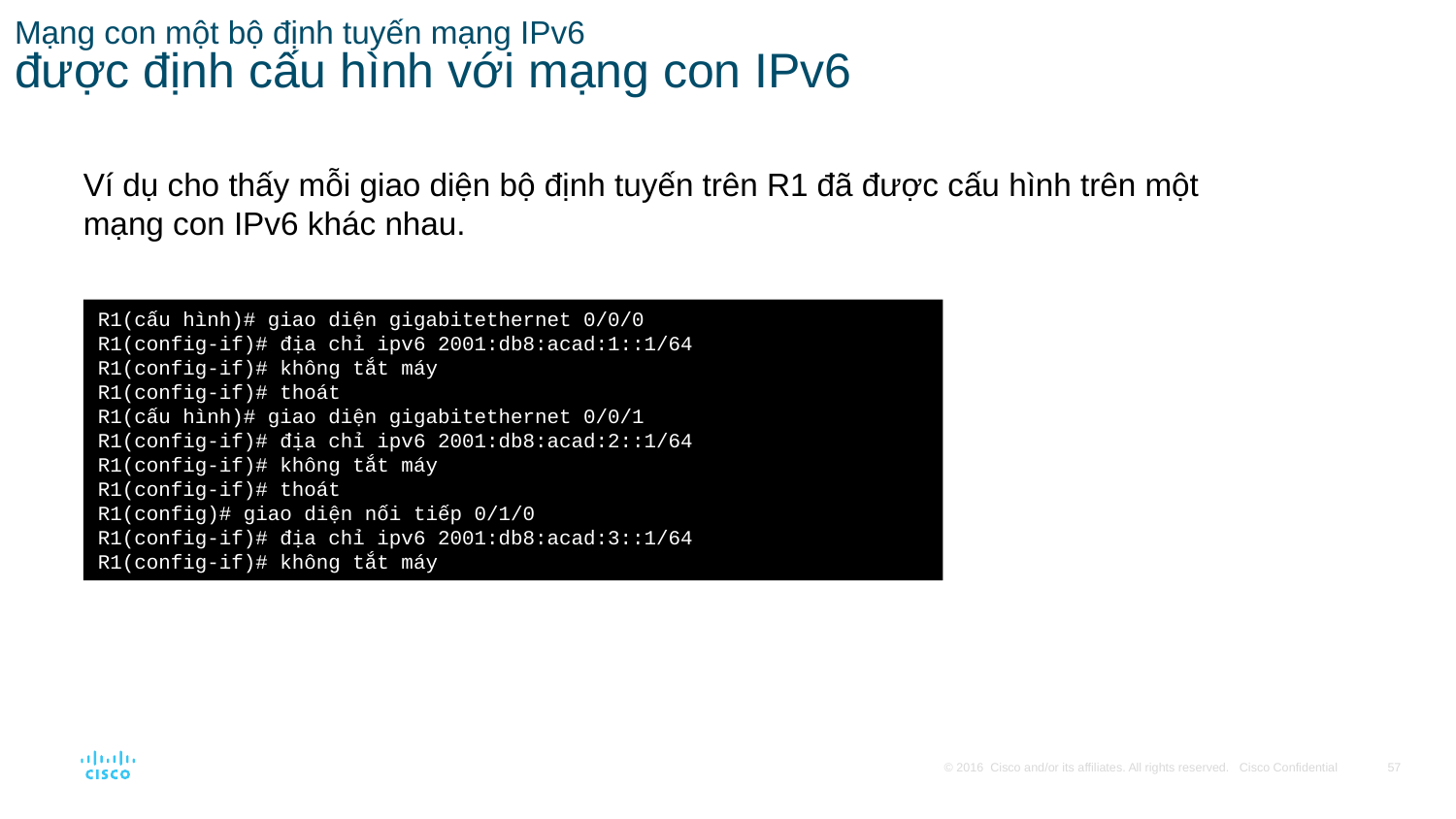

# Mạng con một bộ định tuyến mạng IPv6 được định cấu hình với mạng con IPv6
Ví dụ cho thấy mỗi giao diện bộ định tuyến trên R1 đã được cấu hình trên một mạng con IPv6 khác nhau.
R1(cấu hình)# giao diện gigabitethernet 0/0/0
R1(config-if)# địa chỉ ipv6 2001:db8:acad:1::1/64
R1(config-if)# không tắt máy
R1(config-if)# thoát
R1(cấu hình)# giao diện gigabitethernet 0/0/1
R1(config-if)# địa chỉ ipv6 2001:db8:acad:2::1/64
R1(config-if)# không tắt máy
R1(config-if)# thoát
R1(config)# giao diện nối tiếp 0/1/0
R1(config-if)# địa chỉ ipv6 2001:db8:acad:3::1/64
R1(config-if)# không tắt máy